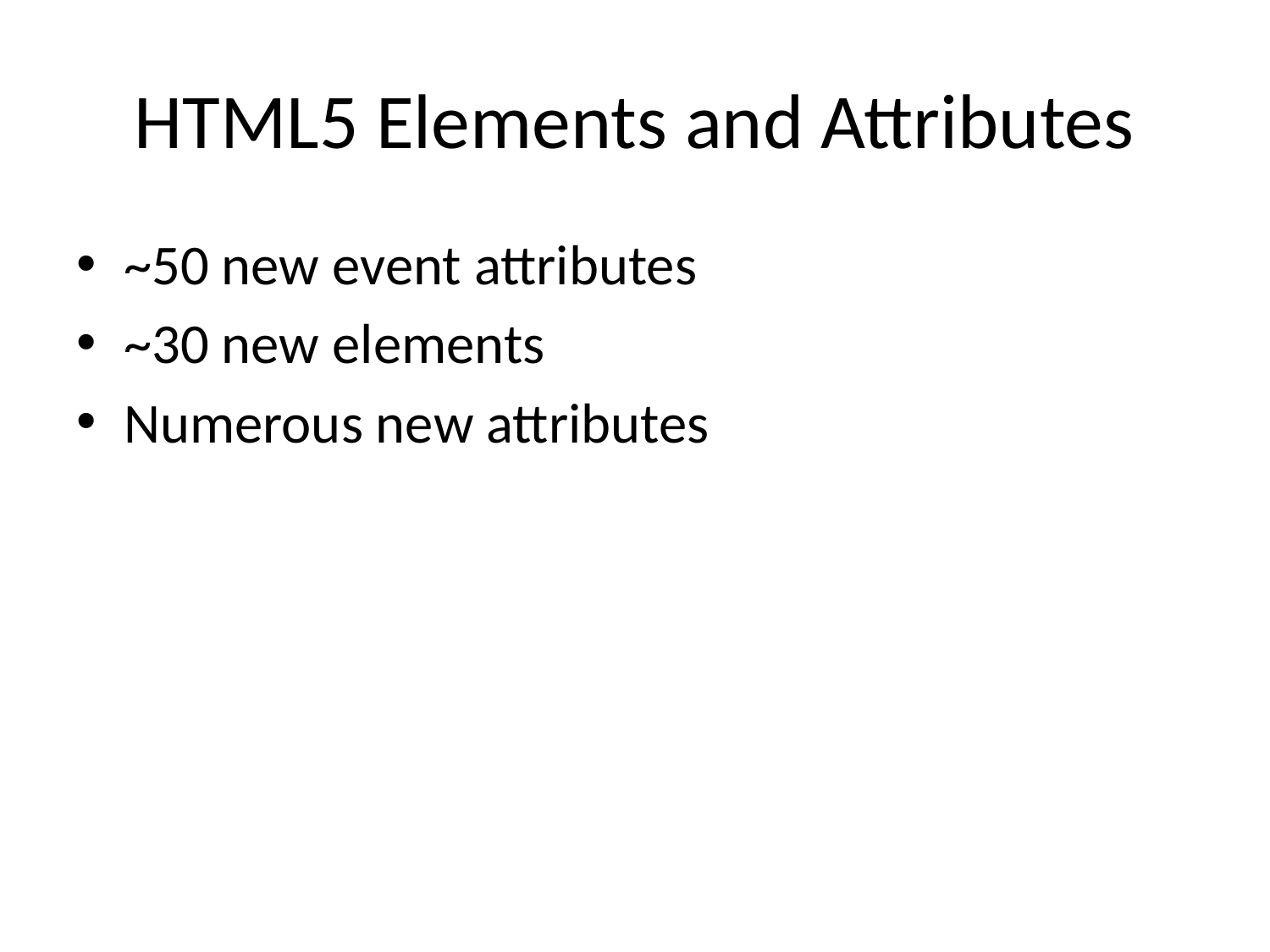

# HTML5 Elements and Attributes
~50 new event attributes
~30 new elements
Numerous new attributes